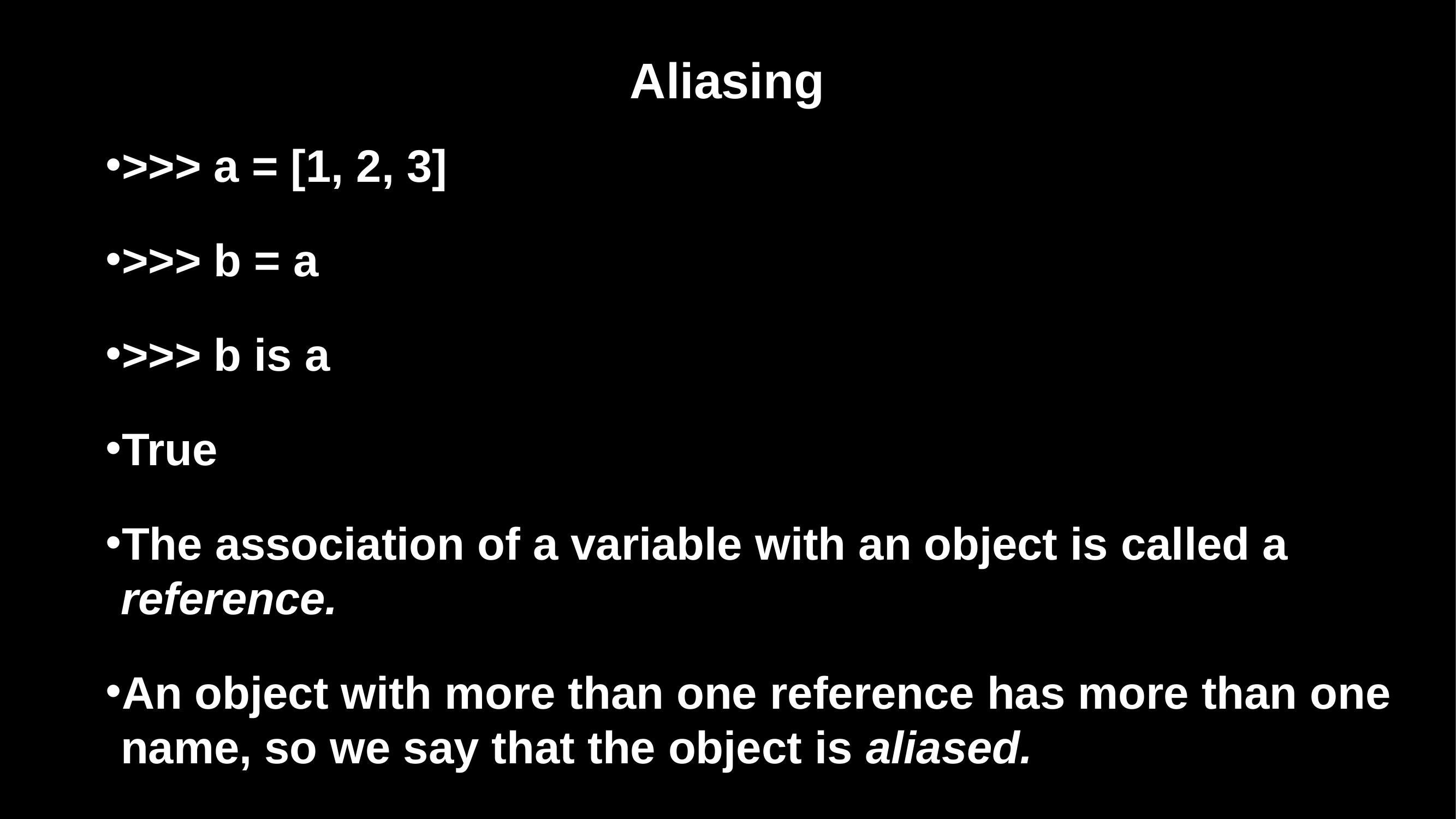

# Aliasing
>>> a = [1, 2, 3]
>>> b = a
>>> b is a
True
The association of a variable with an object is called a reference.
An object with more than one reference has more than one name, so we say that the object is aliased.